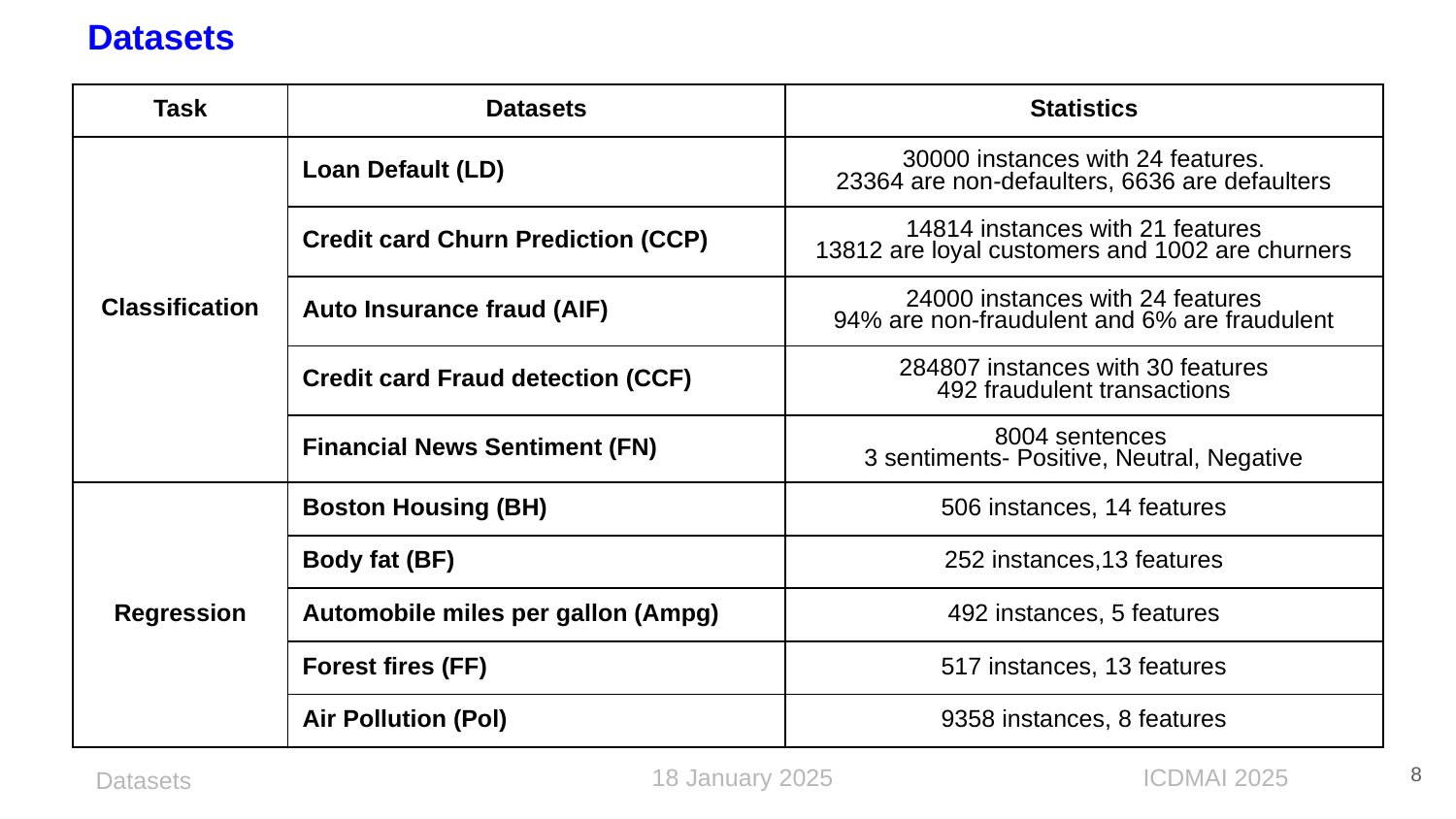

Datasets
| Task | Datasets | Statistics |
| --- | --- | --- |
| Classification | Loan Default (LD) | 30000 instances with 24 features. 23364 are non-defaulters, 6636 are defaulters |
|  | Credit card Churn Prediction (CCP) | 14814 instances with 21 features 13812 are loyal customers and 1002 are churners |
|  | Auto Insurance fraud (AIF) | 24000 instances with 24 features 94% are non-fraudulent and 6% are fraudulent |
|  | Credit card Fraud detection (CCF) | 284807 instances with 30 features 492 fraudulent transactions |
|  | Financial News Sentiment (FN) | 8004 sentences 3 sentiments- Positive, Neutral, Negative |
| Regression | Boston Housing (BH) | 506 instances, 14 features |
|  | Body fat (BF) | 252 instances,13 features |
|  | Automobile miles per gallon (Ampg) | 492 instances, 5 features |
|  | Forest fires (FF) | 517 instances, 13 features |
|  | Air Pollution (Pol) | 9358 instances, 8 features |
8
Datasets